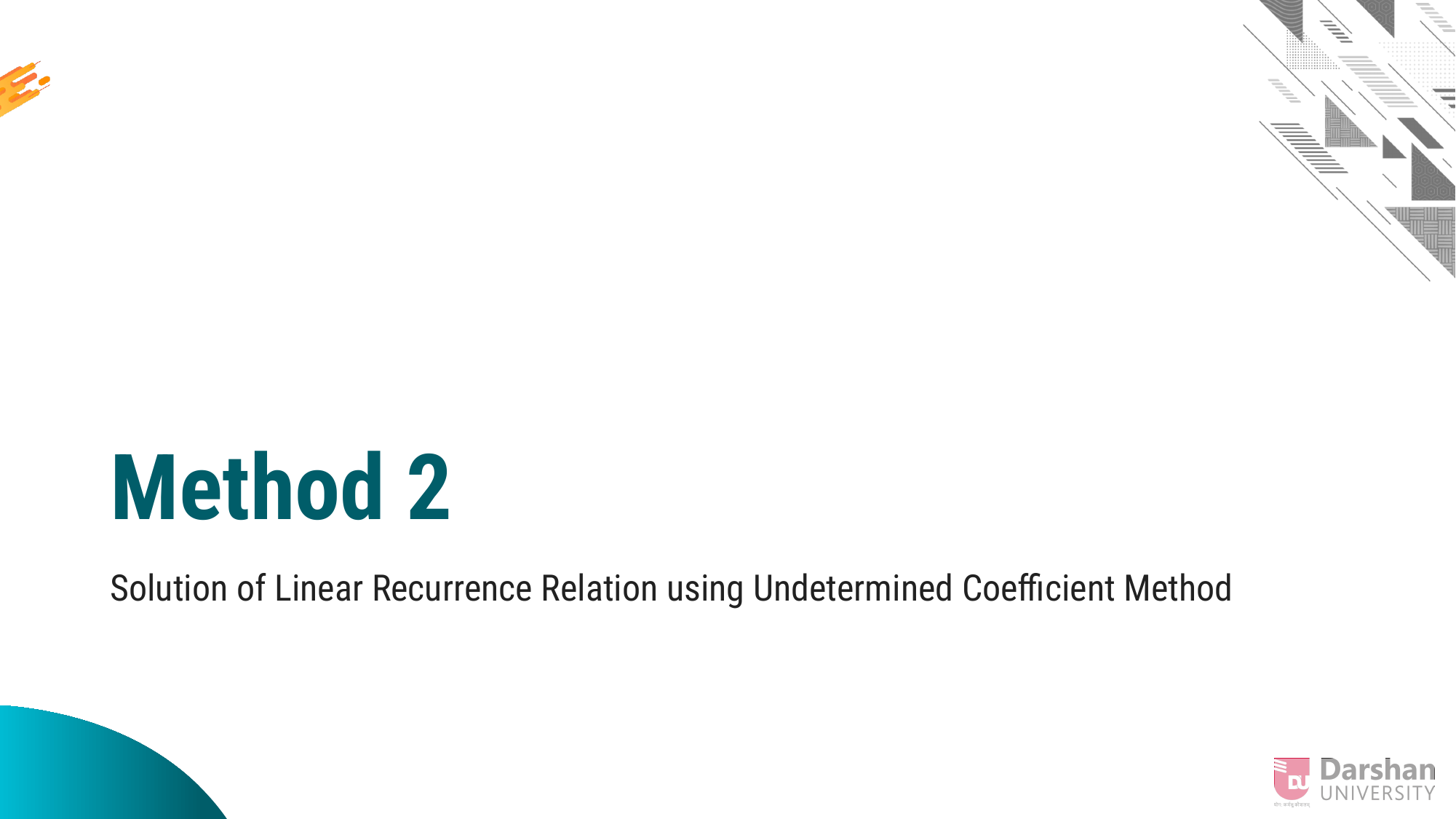

# Method 2
Solution of Linear Recurrence Relation using Undetermined Coefficient Method